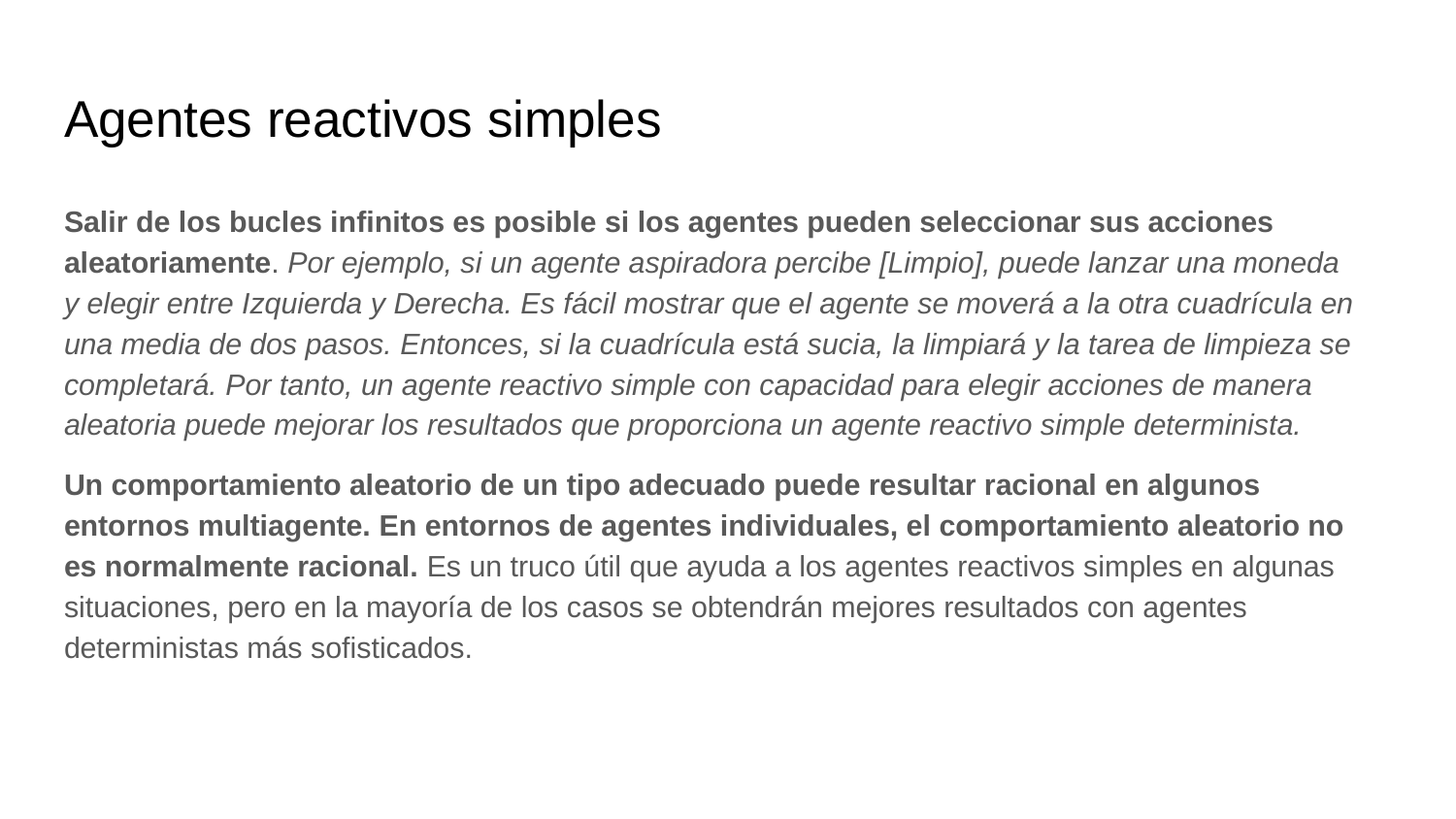

# Agentes reactivos simples
Salir de los bucles infinitos es posible si los agentes pueden seleccionar sus acciones aleatoriamente. Por ejemplo, si un agente aspiradora percibe [Limpio], puede lanzar una moneda y elegir entre Izquierda y Derecha. Es fácil mostrar que el agente se moverá a la otra cuadrícula en una media de dos pasos. Entonces, si la cuadrícula está sucia, la limpiará y la tarea de limpieza se completará. Por tanto, un agente reactivo simple con capacidad para elegir acciones de manera aleatoria puede mejorar los resultados que proporciona un agente reactivo simple determinista.
Un comportamiento aleatorio de un tipo adecuado puede resultar racional en algunos entornos multiagente. En entornos de agentes individuales, el comportamiento aleatorio no es normalmente racional. Es un truco útil que ayuda a los agentes reactivos simples en algunas situaciones, pero en la mayoría de los casos se obtendrán mejores resultados con agentes deterministas más sofisticados.